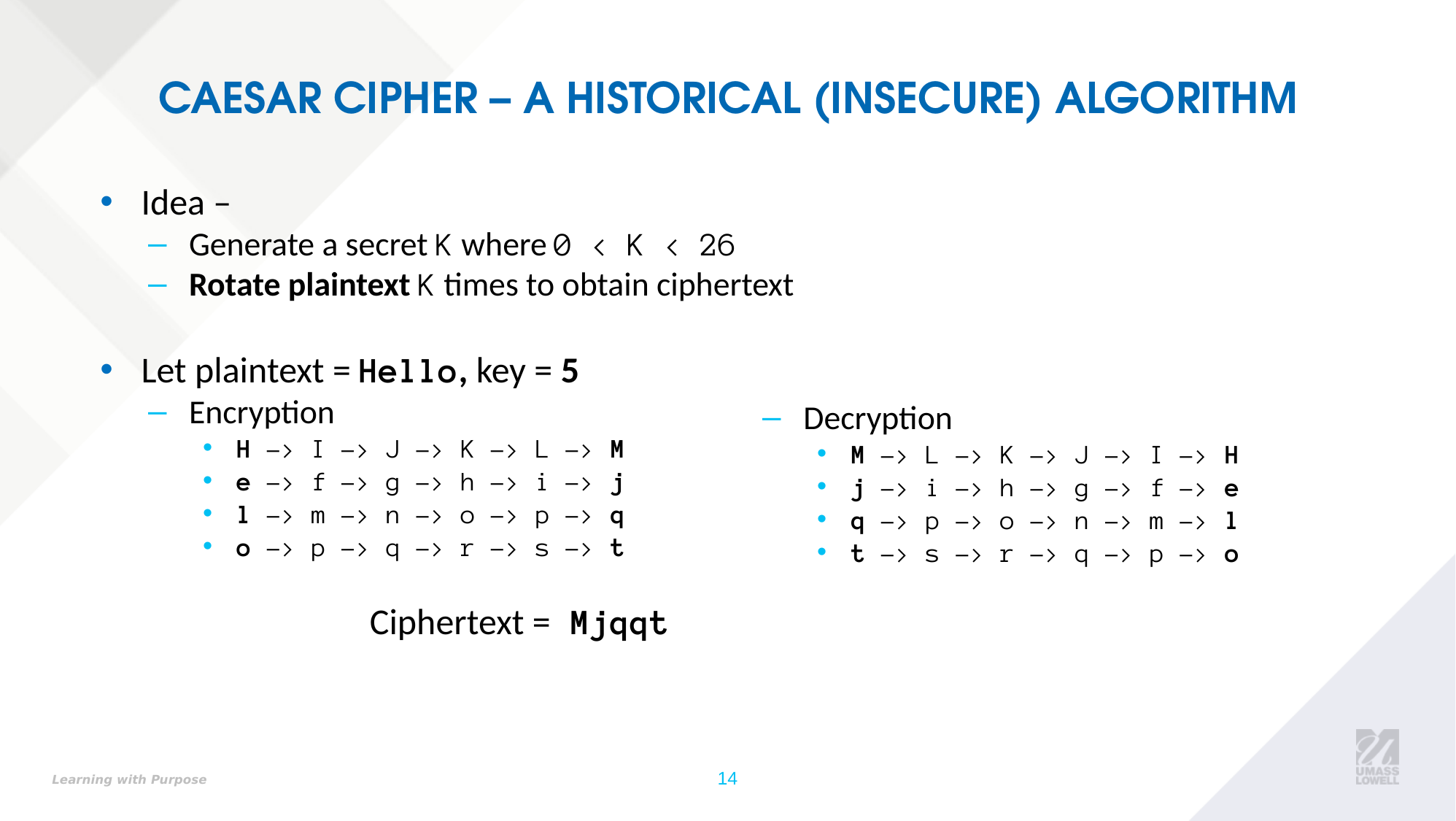

# CAESAR CIPHER – A HISTORICAL (INSECURE) ALGORITHM
Idea –
Generate a secret K where 0 < K < 26
Rotate plaintext K times to obtain ciphertext

Let plaintext = Hello, key = 5
Encryption
H -> I -> J -> K -> L -> M
e -> f -> g -> h -> i -> j
l -> m -> n -> o -> p -> q
o -> p -> q -> r -> s -> t

	       Ciphertext = Mjqqt

Decryption
M -> L -> K -> J -> I -> H
j -> i -> h -> g -> f -> e
q -> p -> o -> n -> m -> l
t -> s -> r -> q -> p -> o
14